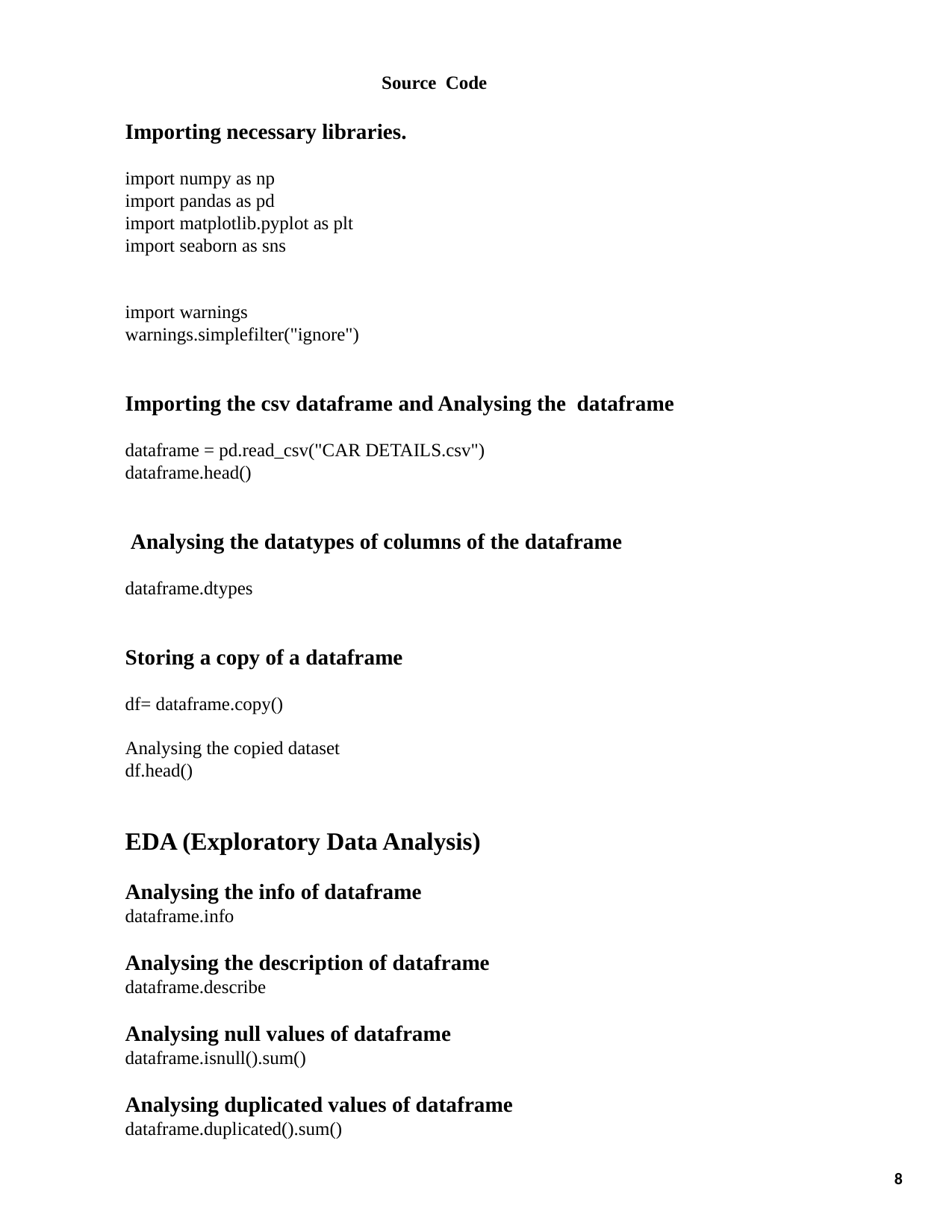

Source  Code
Importing necessary libraries.

import numpy as np
import pandas as pd
import matplotlib.pyplot as plt
import seaborn as sns

import warnings
warnings.simplefilter("ignore")

Importing the csv dataframe and Analysing the  dataframe

dataframe = pd.read_csv("CAR DETAILS.csv")
dataframe.head()

 Analysing the datatypes of columns of the dataframe

dataframe.dtypes

Storing a copy of a dataframe

df= dataframe.copy()

Analysing the copied dataset
df.head()

EDA (Exploratory Data Analysis)

Analysing the info of dataframe
dataframe.info

Analysing the description of dataframe
dataframe.describe

Analysing null values of dataframe
dataframe.isnull().sum()

Analysing duplicated values of dataframe
dataframe.duplicated().sum()

8